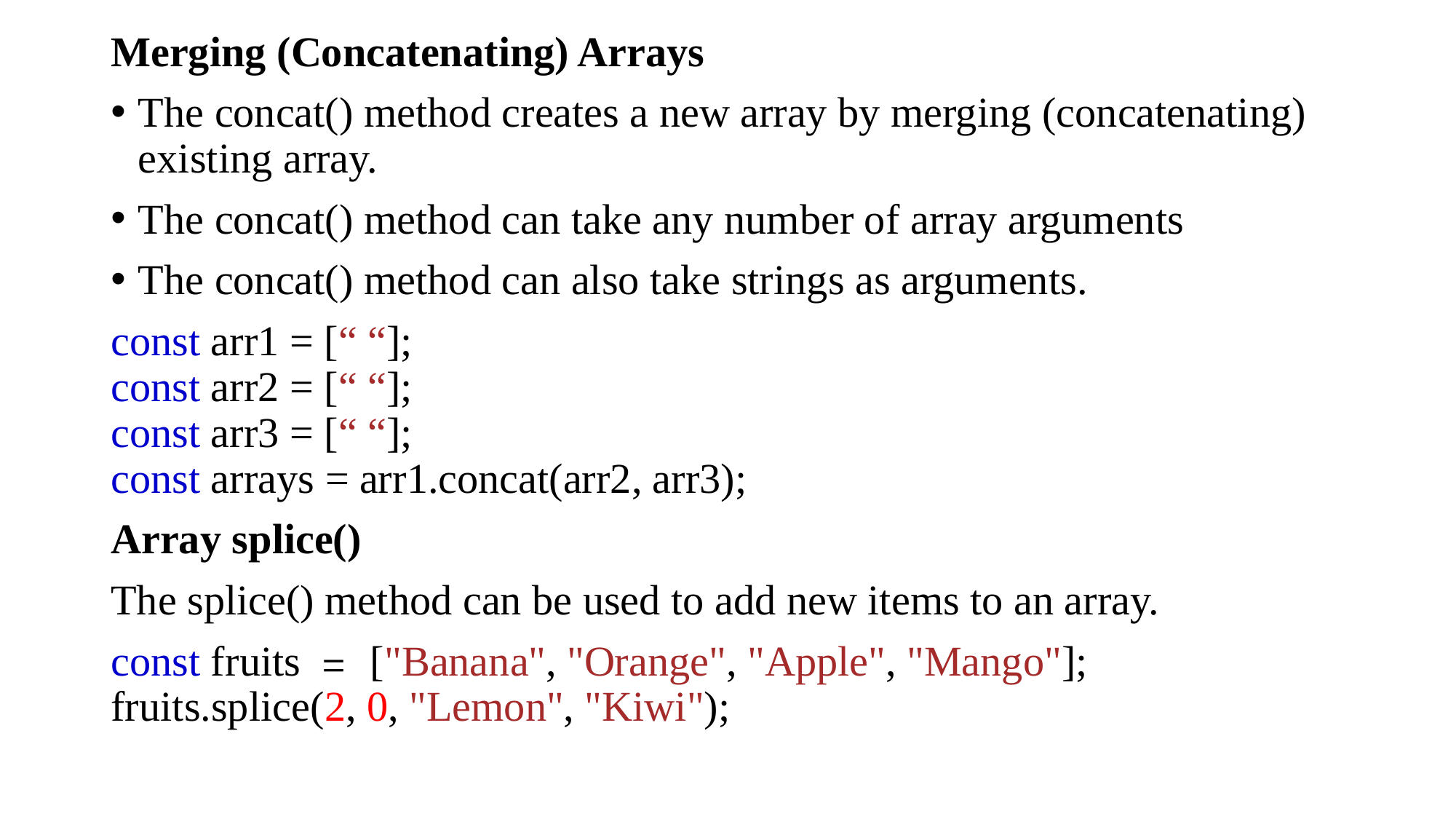

Merging (Concatenating) Arrays
The concat() method creates a new array by merging (concatenating) existing array.
The concat() method can take any number of array arguments
The concat() method can also take strings as arguments.
const arr1 = [“ “];
const arr2 = [“ “];
const arr3 = [“ “];
const arrays = arr1.concat(arr2, arr3);
Array splice()
The splice() method can be used to add new items to an array.
const fruits = ["Banana", "Orange", "Apple", "Mango"];
fruits.splice(2, 0, "Lemon", "Kiwi");